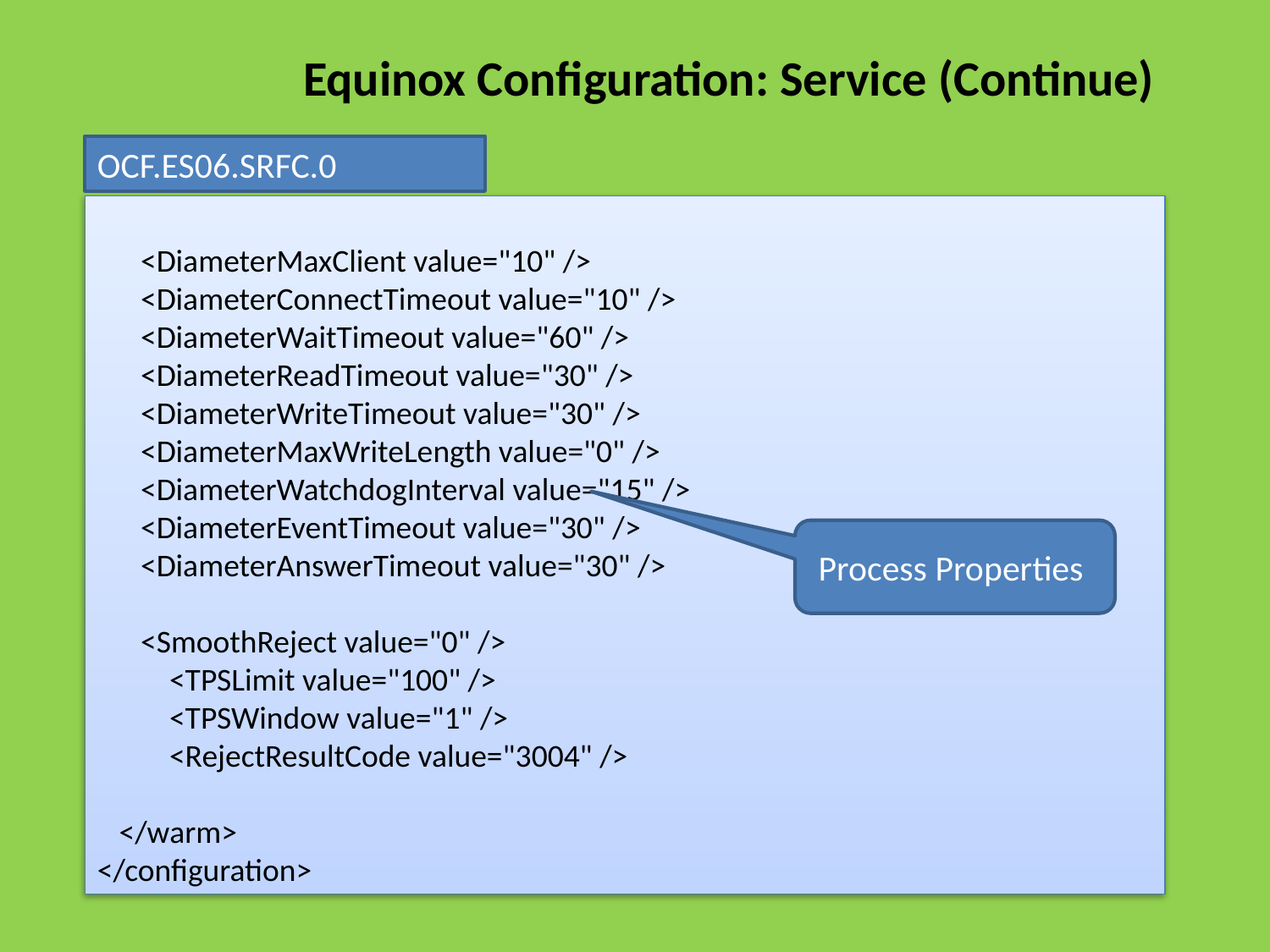

Equinox Configuration: Service (Continue)
OCF.ES06.SRFC.0

      <DiameterMaxClient value="10" />
      <DiameterConnectTimeout value="10" />
      <DiameterWaitTimeout value="60" />
      <DiameterReadTimeout value="30" />
      <DiameterWriteTimeout value="30" />
      <DiameterMaxWriteLength value="0" />
      <DiameterWatchdogInterval value="15" />
      <DiameterEventTimeout value="30" />
      <DiameterAnswerTimeout value="30" />

      <SmoothReject value="0" />
          <TPSLimit value="100" />
          <TPSWindow value="1" />
          <RejectResultCode value="3004" />

   </warm>
</configuration>
Process Properties